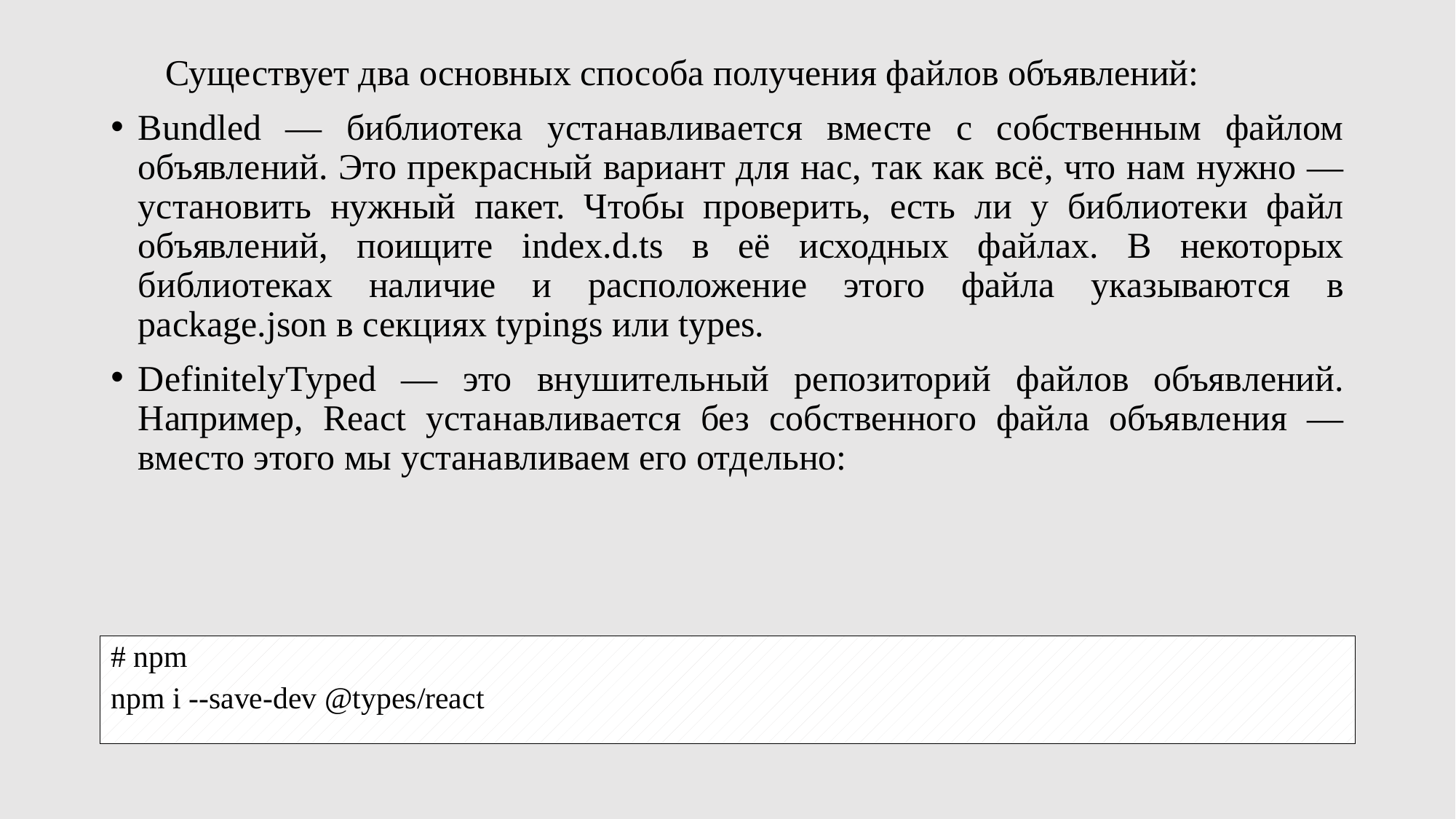

Существует два основных способа получения файлов объявлений:
Bundled — библиотека устанавливается вместе с собственным файлом объявлений. Это прекрасный вариант для нас, так как всё, что нам нужно — установить нужный пакет. Чтобы проверить, есть ли у библиотеки файл объявлений, поищите index.d.ts в её исходных файлах. В некоторых библиотеках наличие и расположение этого файла указываются в package.json в секциях typings или types.
DefinitelyTyped — это внушительный репозиторий файлов объявлений. Например, React устанавливается без собственного файла объявления — вместо этого мы устанавливаем его отдельно:
# npm
npm i --save-dev @types/react